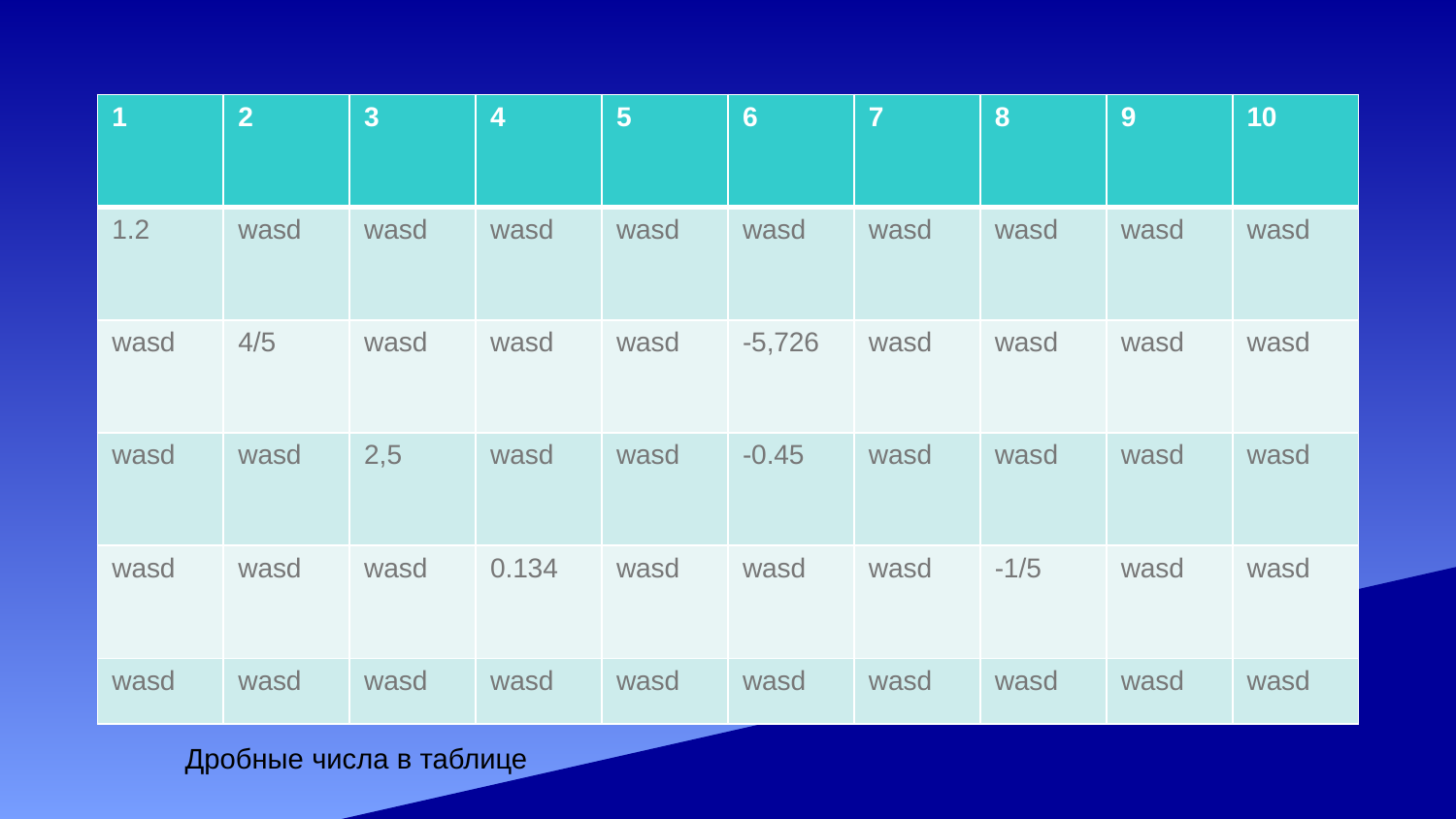

| 1 | 2 | 3 | 4 | 5 | 6 | 7 | 8 | 9 | 10 |
| --- | --- | --- | --- | --- | --- | --- | --- | --- | --- |
| 1.2 | wasd | wasd | wasd | wasd | wasd | wasd | wasd | wasd | wasd |
| wasd | 4/5 | wasd | wasd | wasd | -5,726 | wasd | wasd | wasd | wasd |
| wasd | wasd | 2,5 | wasd | wasd | -0.45 | wasd | wasd | wasd | wasd |
| wasd | wasd | wasd | 0.134 | wasd | wasd | wasd | -1/5 | wasd | wasd |
| wasd | wasd | wasd | wasd | wasd | wasd | wasd | wasd | wasd | wasd |
Дробные числа в таблице